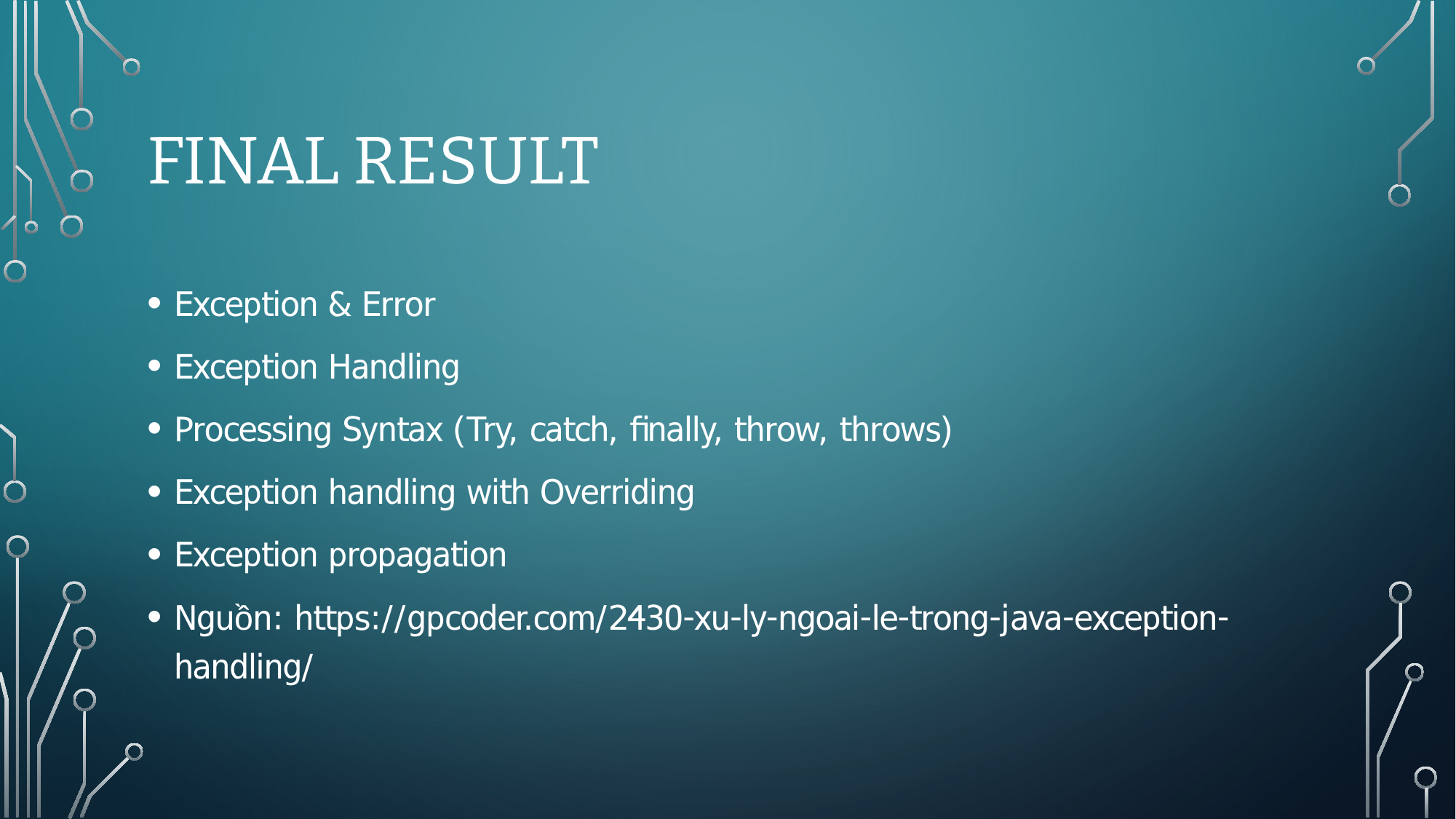

# FINAL RESULT
Exception & Error
Exception Handling
Processing Syntax (Try, catch, finally, throw, throws)
Exception handling with Overriding
Exception propagation
Nguồn: https://gpcoder.com/2430-xu-ly-ngoai-le-trong-java-exception-handling/